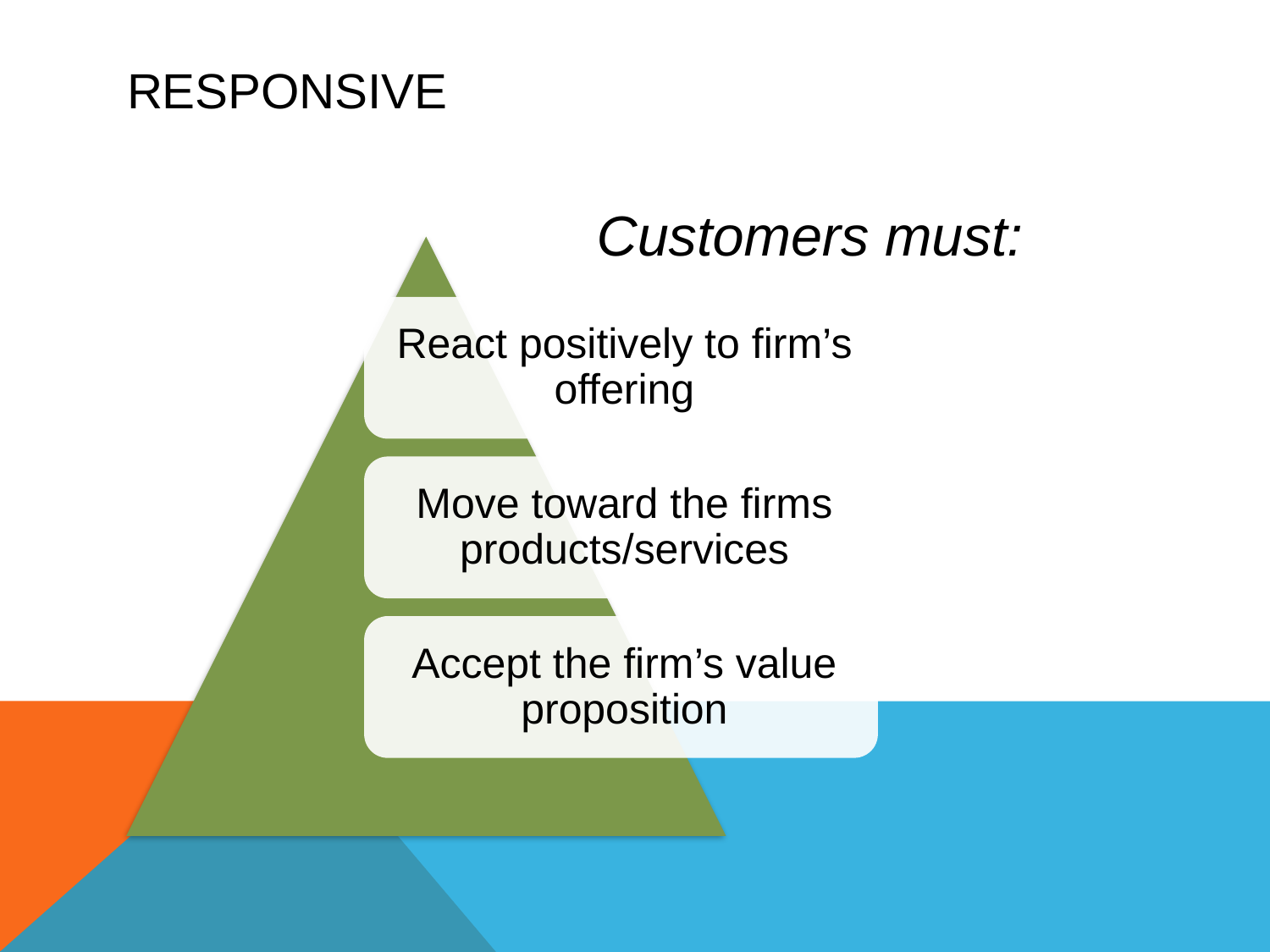

# Responsive
Customers must:

React positively to firm’s offering
Move toward the firms products/services
Accept the firm’s value proposition